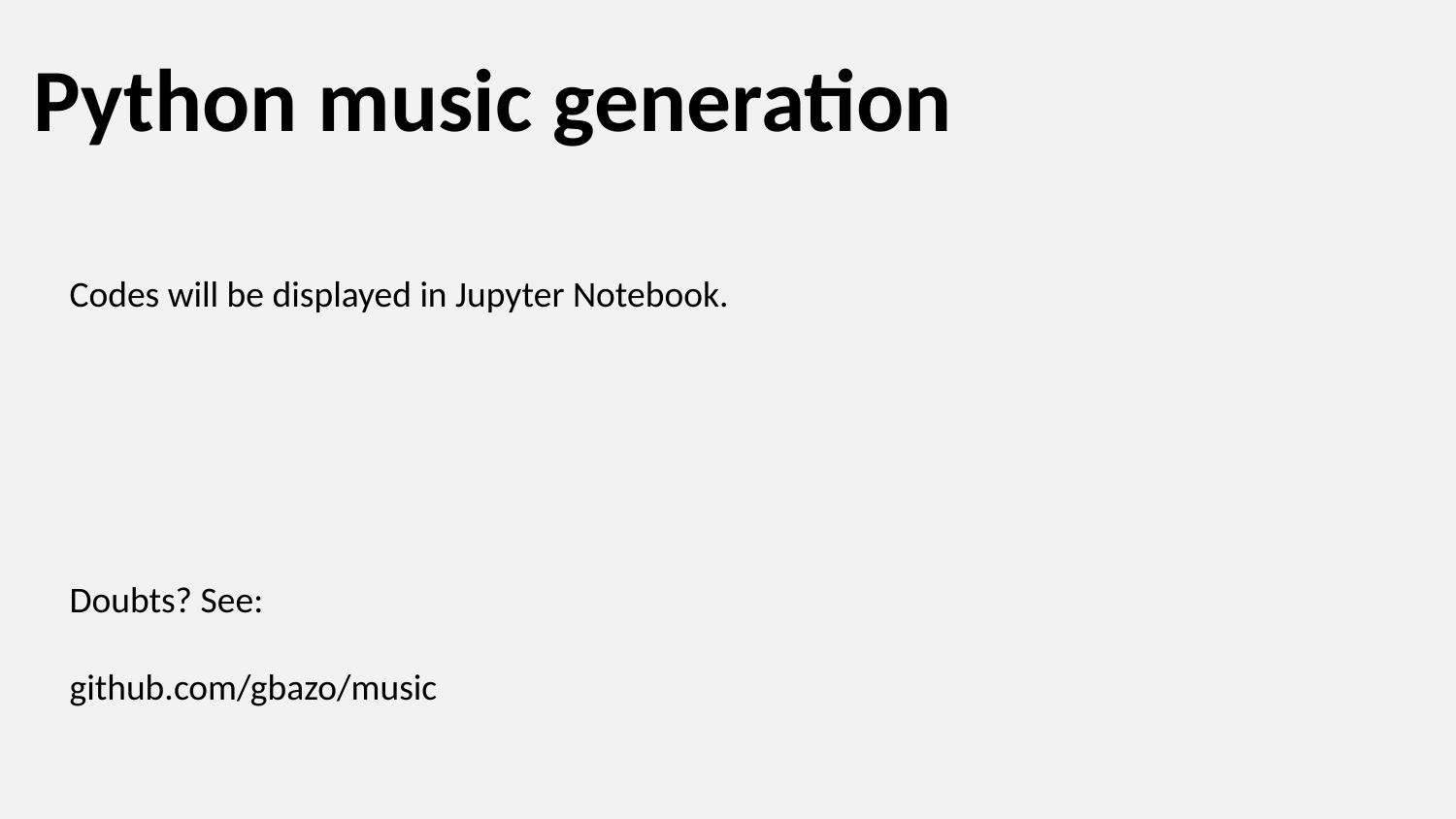

# Python music generation
Codes will be displayed in Jupyter Notebook.

Doubts? See:

github.com/gbazo/music